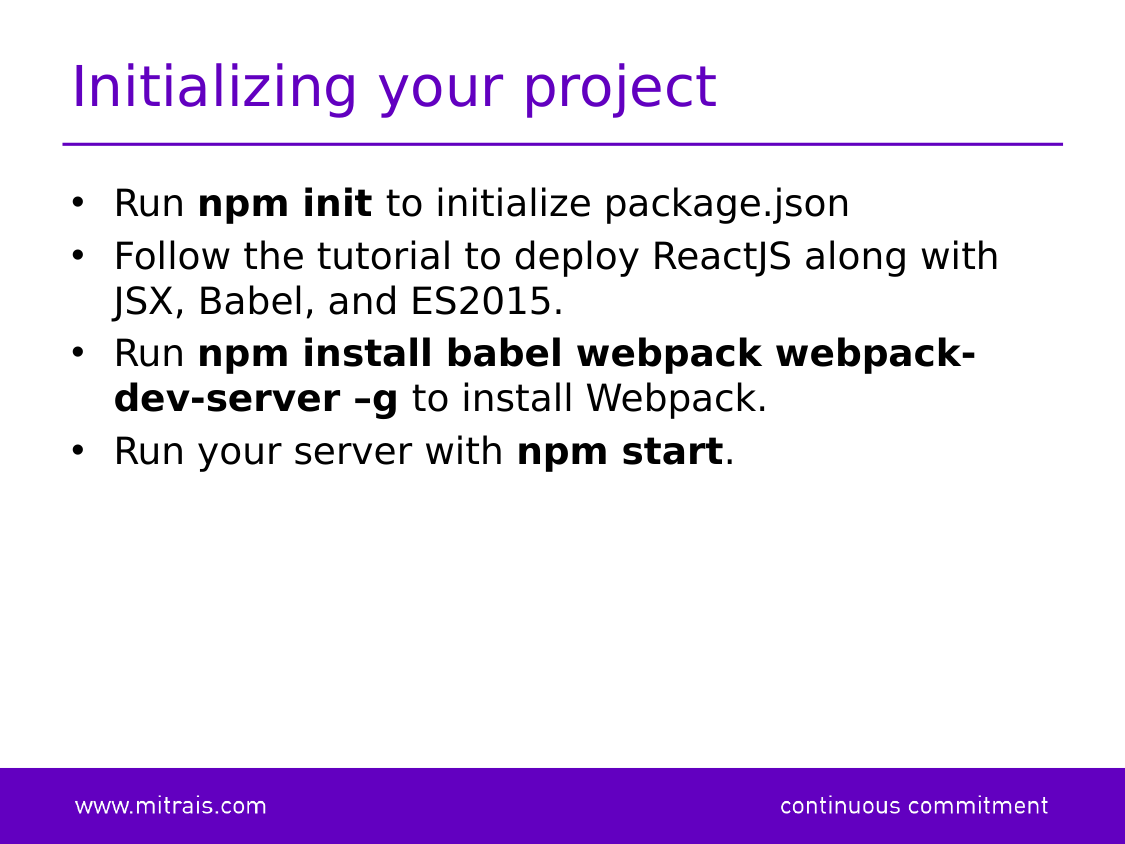

# Initializing your project
Run npm init to initialize package.json
Follow the tutorial to deploy ReactJS along with JSX, Babel, and ES2015.
Run npm install babel webpack webpack-dev-server –g to install Webpack.
Run your server with npm start.